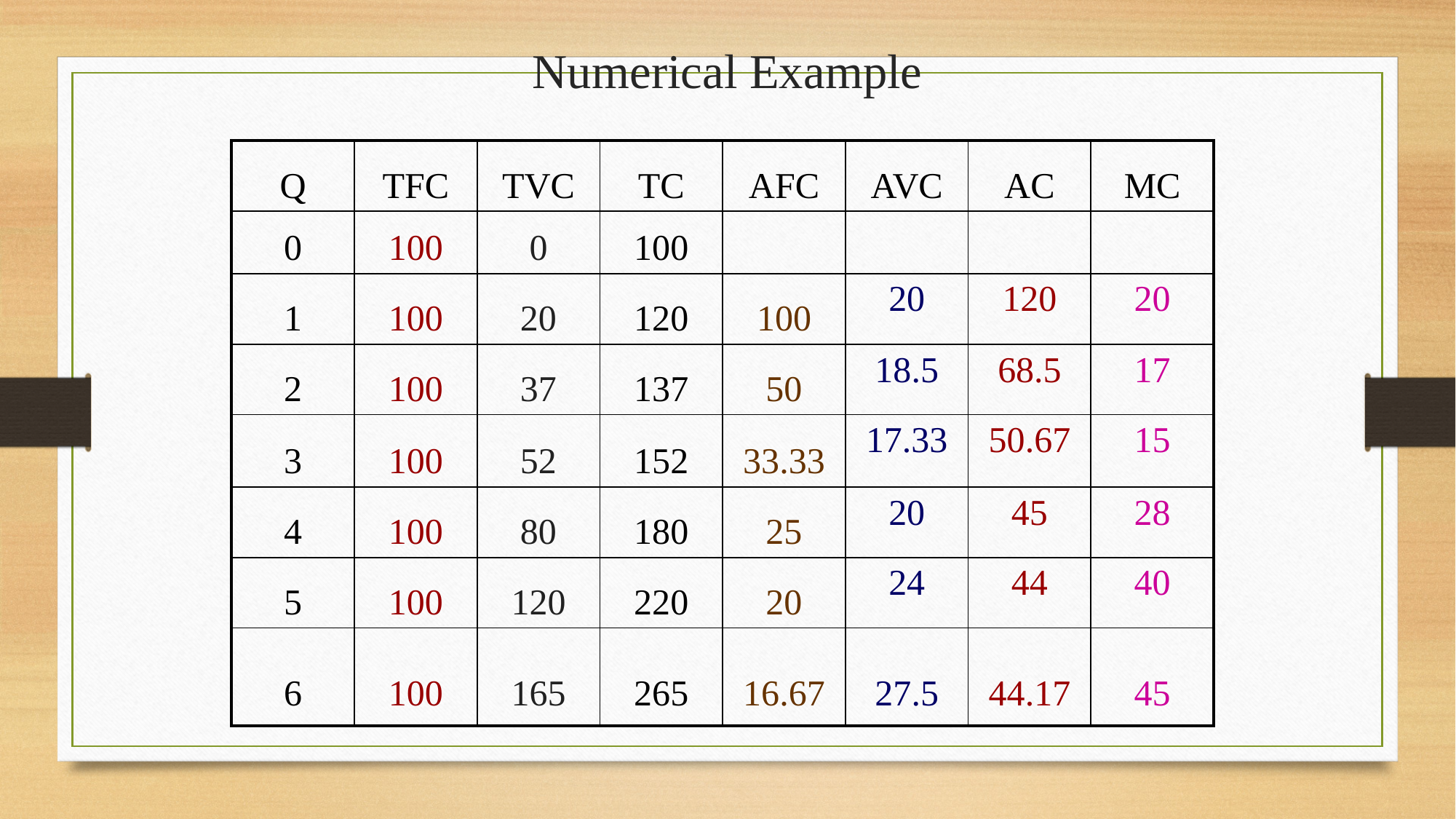

# Numerical Example
| Q | TFC | TVC | TC | AFC | AVC | AC | MC |
| --- | --- | --- | --- | --- | --- | --- | --- |
| 0 | 100 | 0 | 100 |  |  |  |  |
| 1 | 100 | 20 | 120 | 100 | 20 | 120 | 20 |
| 2 | 100 | 37 | 137 | 50 | 18.5 | 68.5 | 17 |
| 3 | 100 | 52 | 152 | 33.33 | 17.33 | 50.67 | 15 |
| 4 | 100 | 80 | 180 | 25 | 20 | 45 | 28 |
| 5 | 100 | 120 | 220 | 20 | 24 | 44 | 40 |
| 6 | 100 | 165 | 265 | 16.67 | 27.5 | 44.17 | 45 |